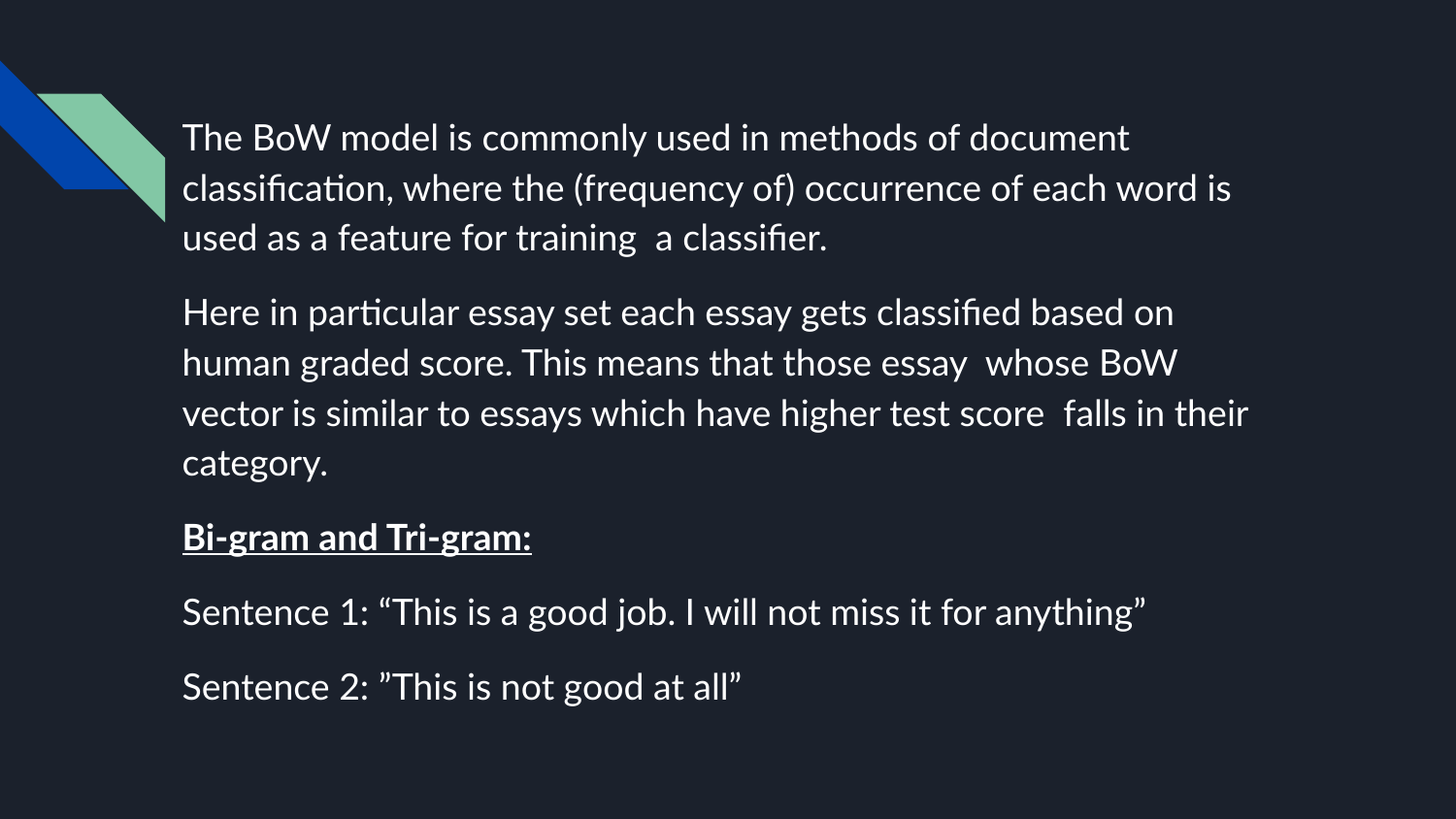

The BoW model is commonly used in methods of document classification, where the (frequency of) occurrence of each word is used as a feature for training  a classifier.
Here in particular essay set each essay gets classified based on human graded score. This means that those essay  whose BoW vector is similar to essays which have higher test score  falls in their  category.
Bi-gram and Tri-gram:
Sentence 1: “This is a good job. I will not miss it for anything”
Sentence 2: ”This is not good at all”